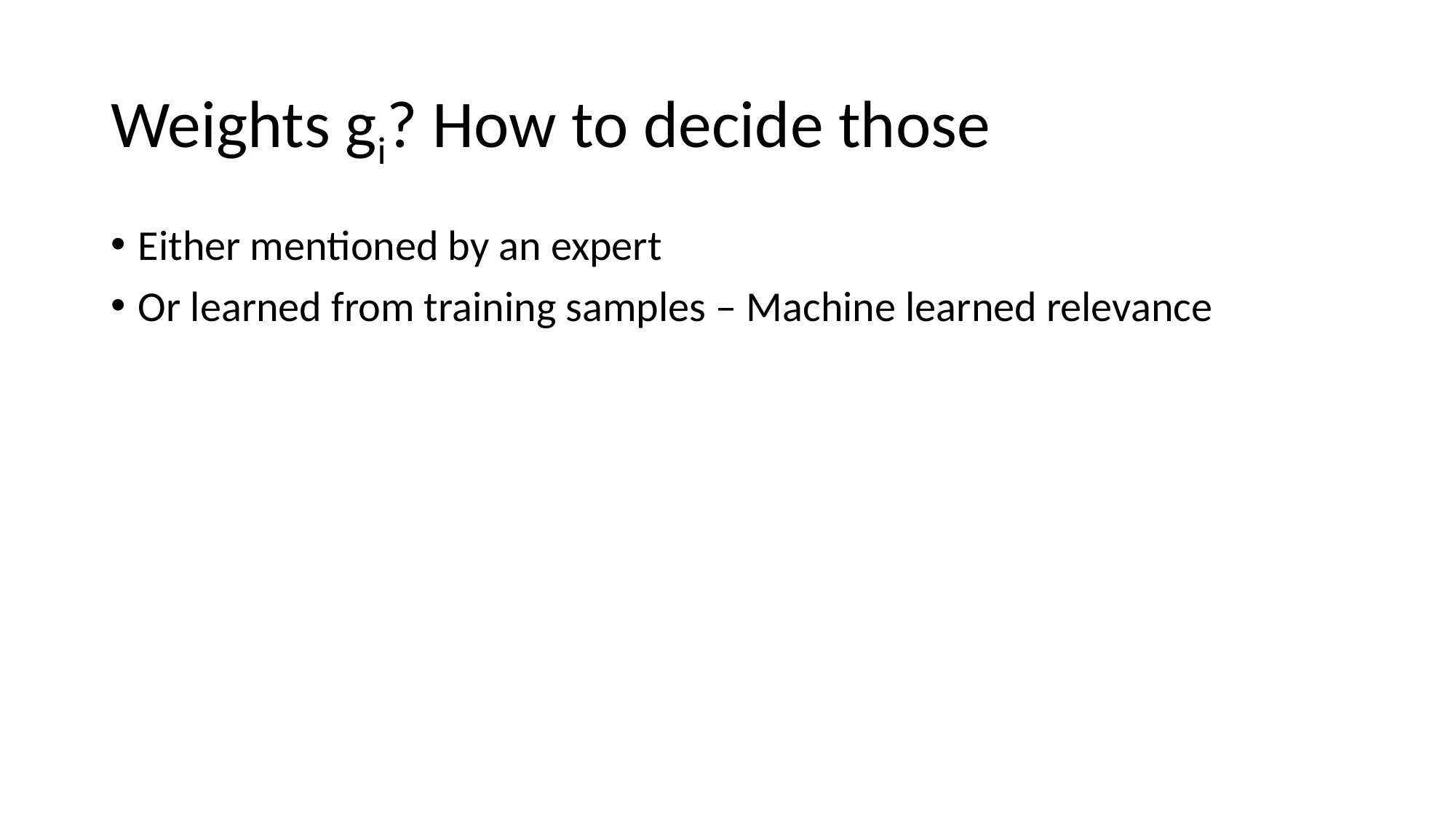

# Weights gi? How to decide those
Either mentioned by an expert
Or learned from training samples – Machine learned relevance